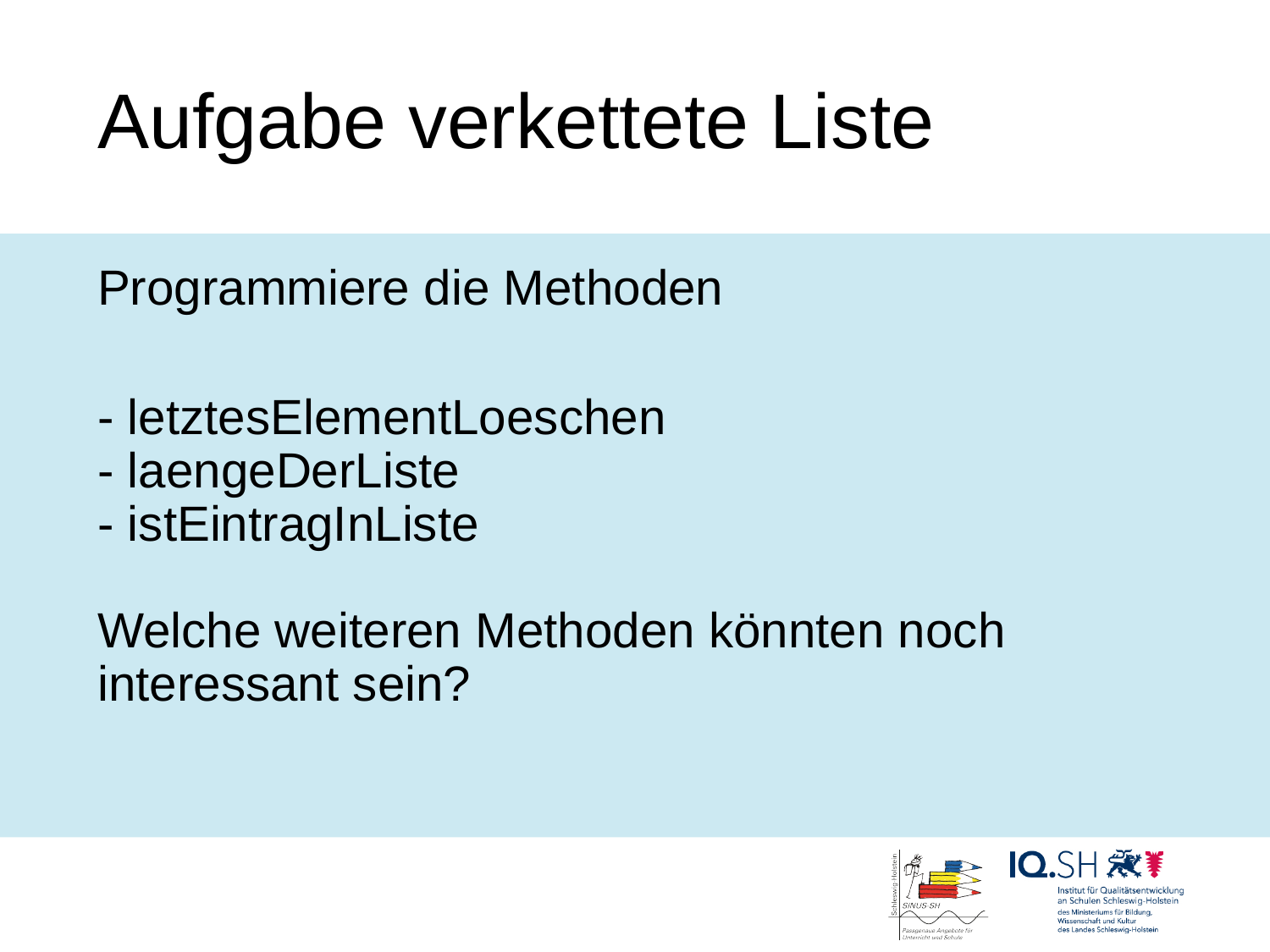

# Aufgabe verkettete Liste
Programmiere die Methoden
- letztesElementLoeschen
- laengeDerListe
- istEintragInListe
Welche weiteren Methoden könnten noch interessant sein?